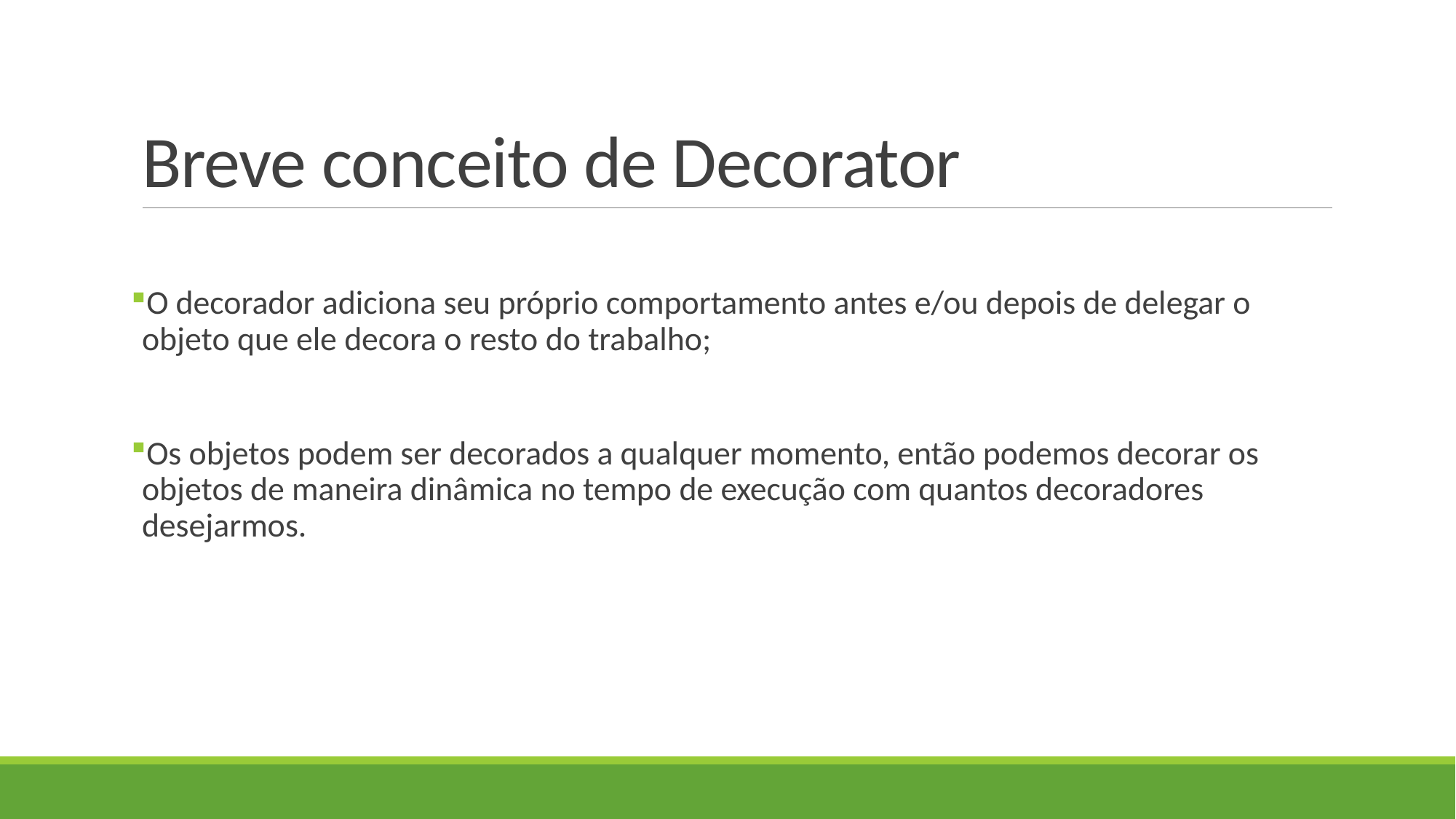

# Breve conceito de Decorator

O decorador adiciona seu próprio comportamento antes e/ou depois de delegar o objeto que ele decora o resto do trabalho;

Os objetos podem ser decorados a qualquer momento, então podemos decorar os objetos de maneira dinâmica no tempo de execução com quantos decoradores desejarmos.